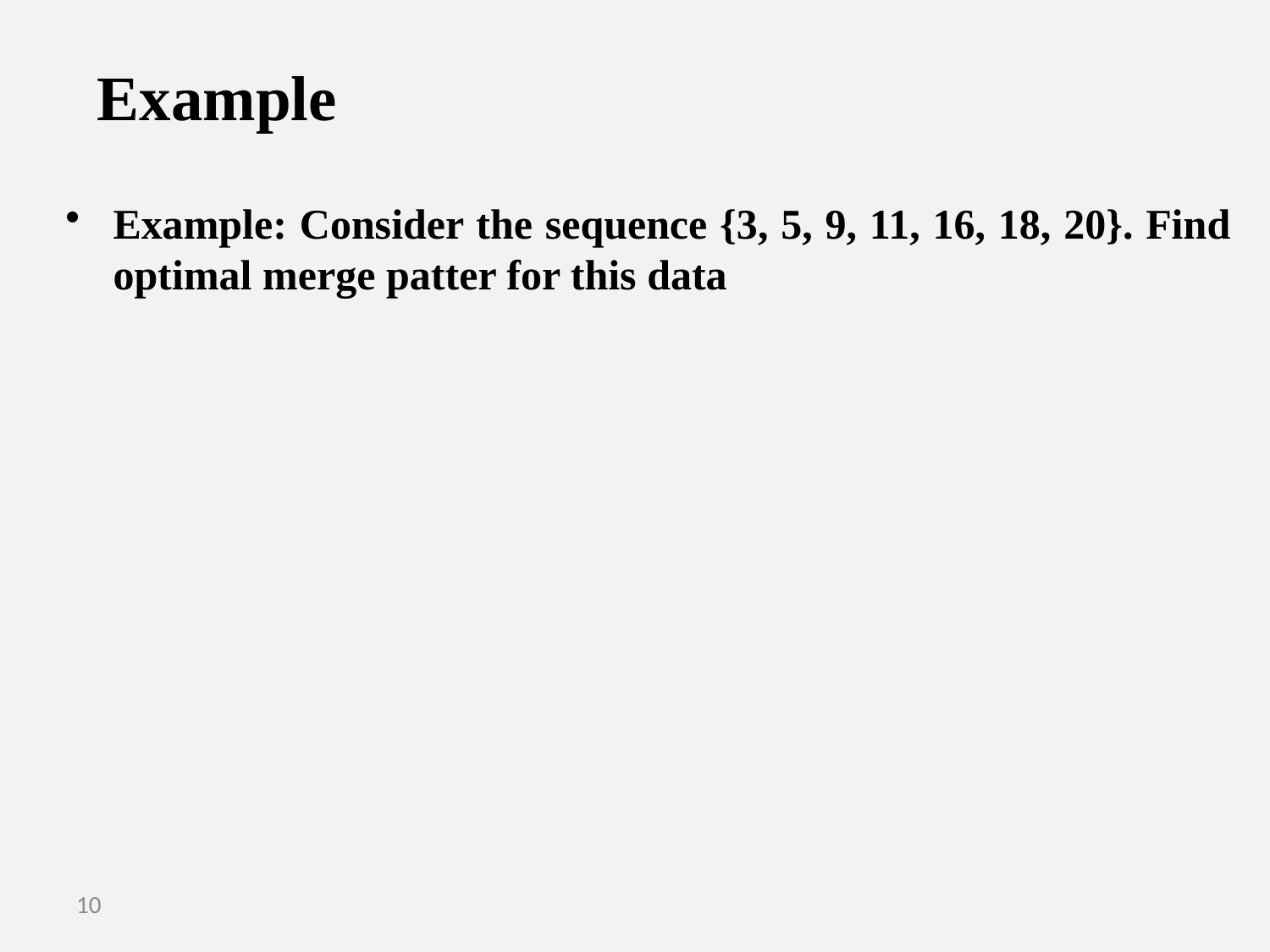

# Example
Example: Consider the sequence {3, 5, 9, 11, 16, 18, 20}. Find optimal merge patter for this data
10